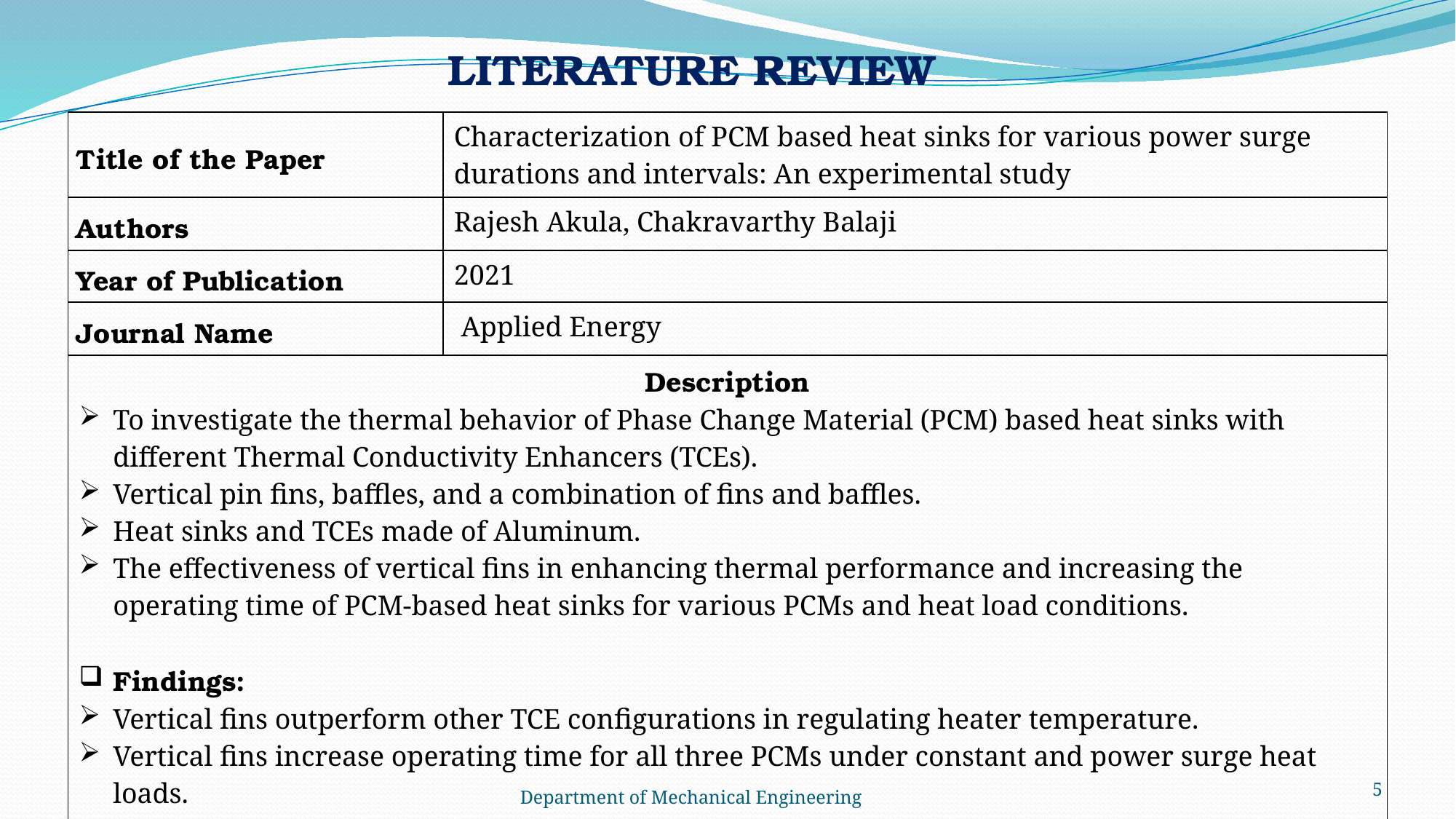

LITERATURE REVIEW
| Title of the Paper | Characterization of PCM based heat sinks for various power surge durations and intervals: An experimental study |
| --- | --- |
| Authors | Rajesh Akula, Chakravarthy Balaji |
| Year of Publication | 2021 |
| Journal Name | Applied Energy |
| Description To investigate the thermal behavior of Phase Change Material (PCM) based heat sinks with different Thermal Conductivity Enhancers (TCEs). Vertical pin fins, baffles, and a combination of fins and baffles. Heat sinks and TCEs made of Aluminum. The effectiveness of vertical fins in enhancing thermal performance and increasing the operating time of PCM-based heat sinks for various PCMs and heat load conditions. Findings: Vertical fins outperform other TCE configurations in regulating heater temperature. Vertical fins increase operating time for all three PCMs under constant and power surge heat loads. |  |
5
Department of Mechanical Engineering